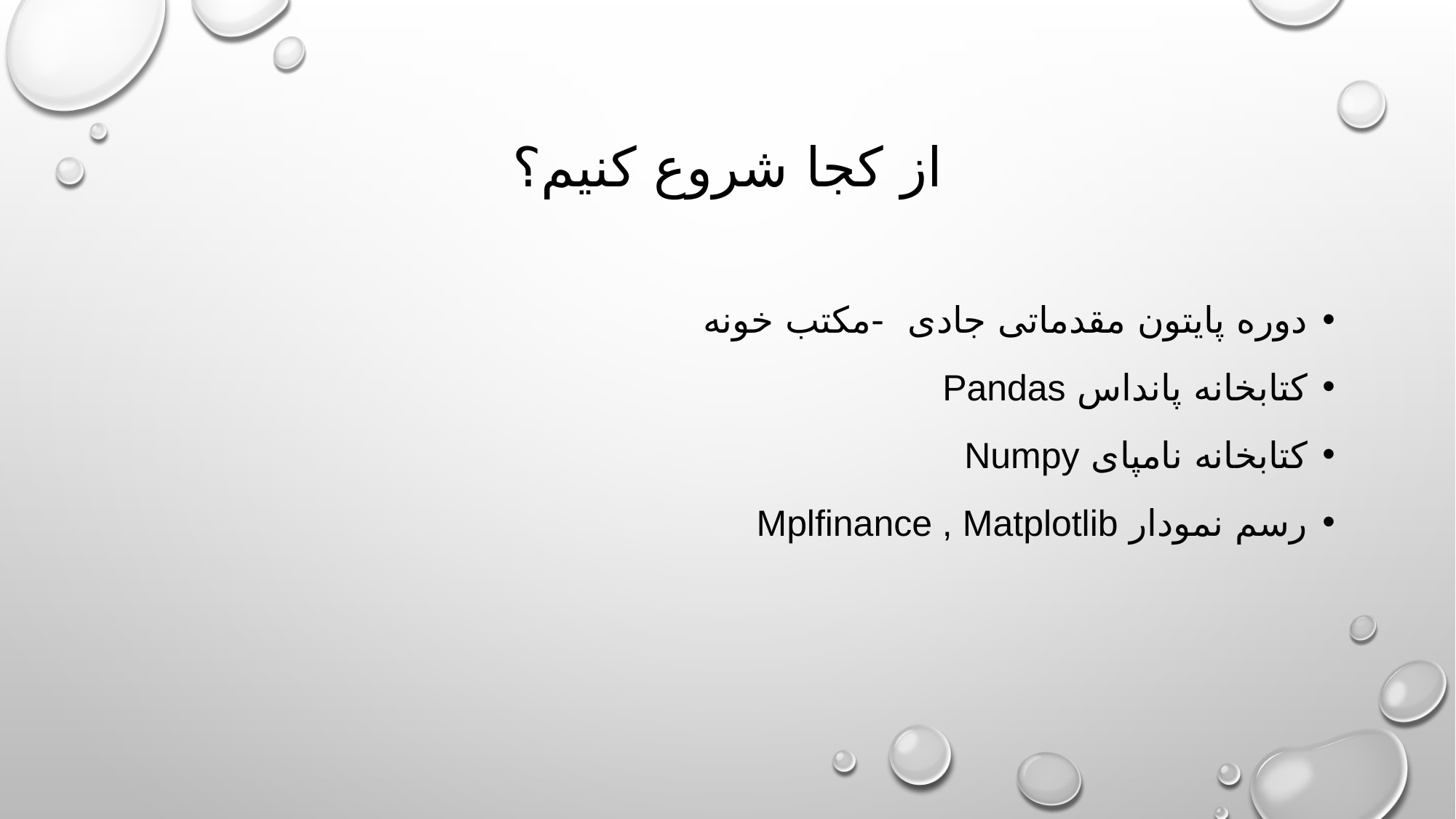

# از کجا شروع کنیم؟
دوره پایتون مقدماتی جادی  -مکتب خونه
کتابخانه پانداس Pandas
کتابخانه نامپای Numpy
رسم نمودار Mplfinance , Matplotlib